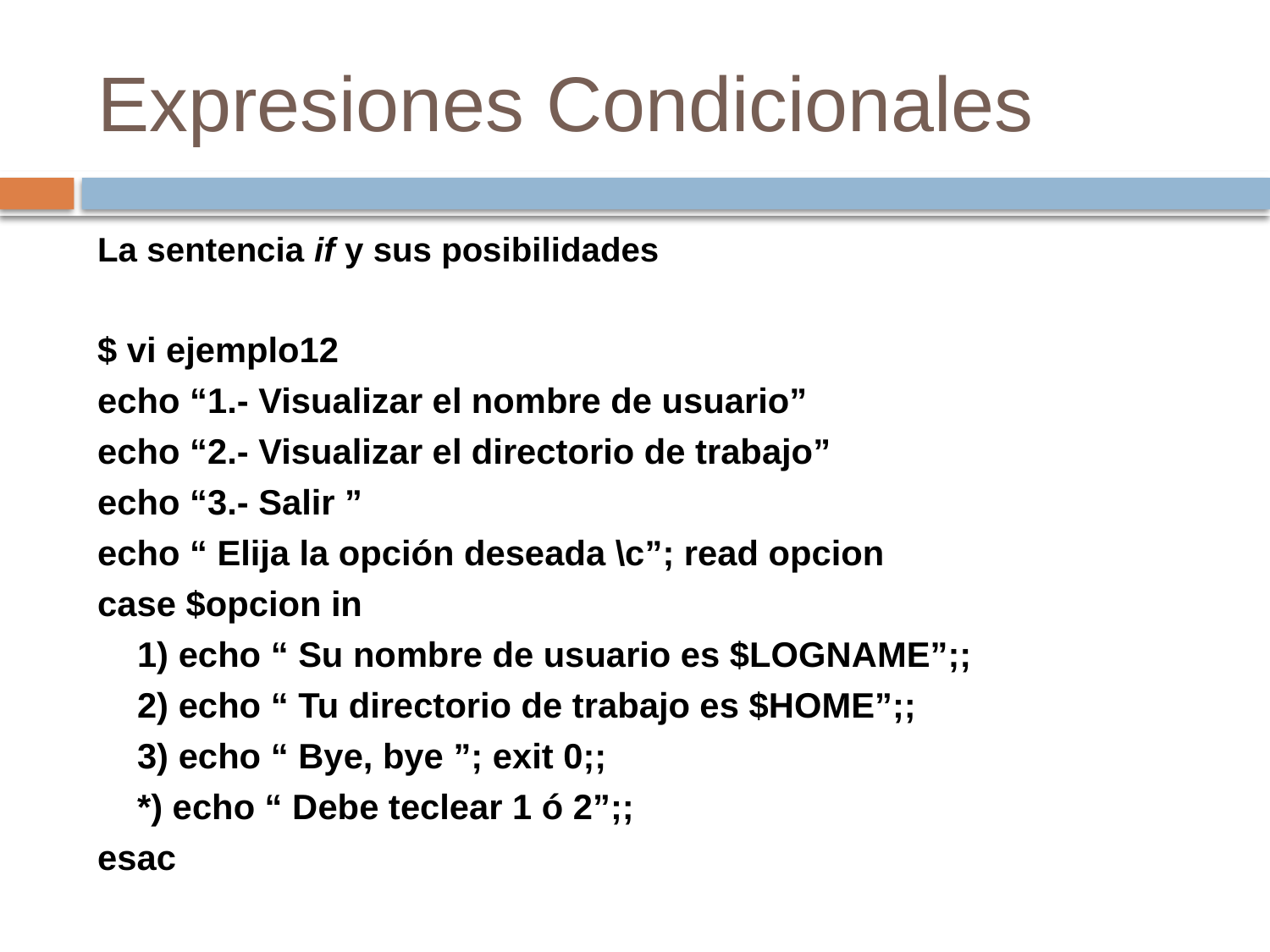

# Expresiones Condicionales
La sentencia if y sus posibilidades

$ vi ejemplo12
echo “1.- Visualizar el nombre de usuario”
echo “2.- Visualizar el directorio de trabajo”
echo “3.- Salir ”
echo “ Elija la opción deseada \c”; read opcion
case $opcion in
	1) echo “ Su nombre de usuario es $LOGNAME”;;
	2) echo “ Tu directorio de trabajo es $HOME”;;
	3) echo “ Bye, bye ”; exit 0;;
	*) echo “ Debe teclear 1 ó 2”;;
esac